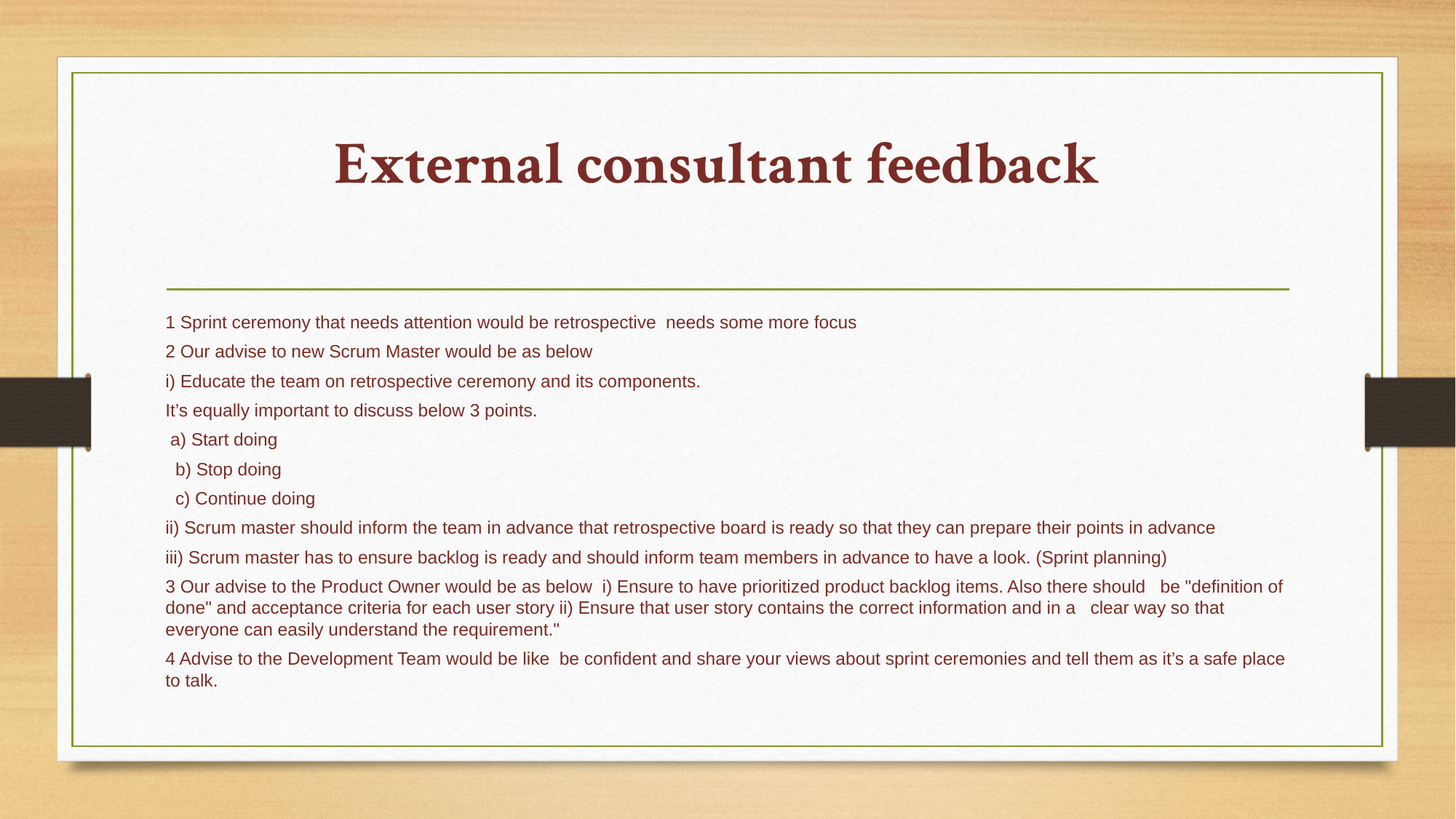

# External consultant feedback
1 Sprint ceremony that needs attention would be retrospective  needs some more focus
2 Our advise to new Scrum Master would be as below
i) Educate the team on retrospective ceremony and its components.
It’s equally important to discuss below 3 points.
 a) Start doing
  b) Stop doing
  c) Continue doing
ii) Scrum master should inform the team in advance that retrospective board is ready so that they can prepare their points in advance
iii) Scrum master has to ensure backlog is ready and should inform team members in advance to have a look. (Sprint planning)
3 Our advise to the Product Owner would be as below  i) Ensure to have prioritized product backlog items. Also there should   be "definition of done" and acceptance criteria for each user story ii) Ensure that user story contains the correct information and in a   clear way so that everyone can easily understand the requirement."
4 Advise to the Development Team would be like  be confident and share your views about sprint ceremonies and tell them as it’s a safe place to talk.